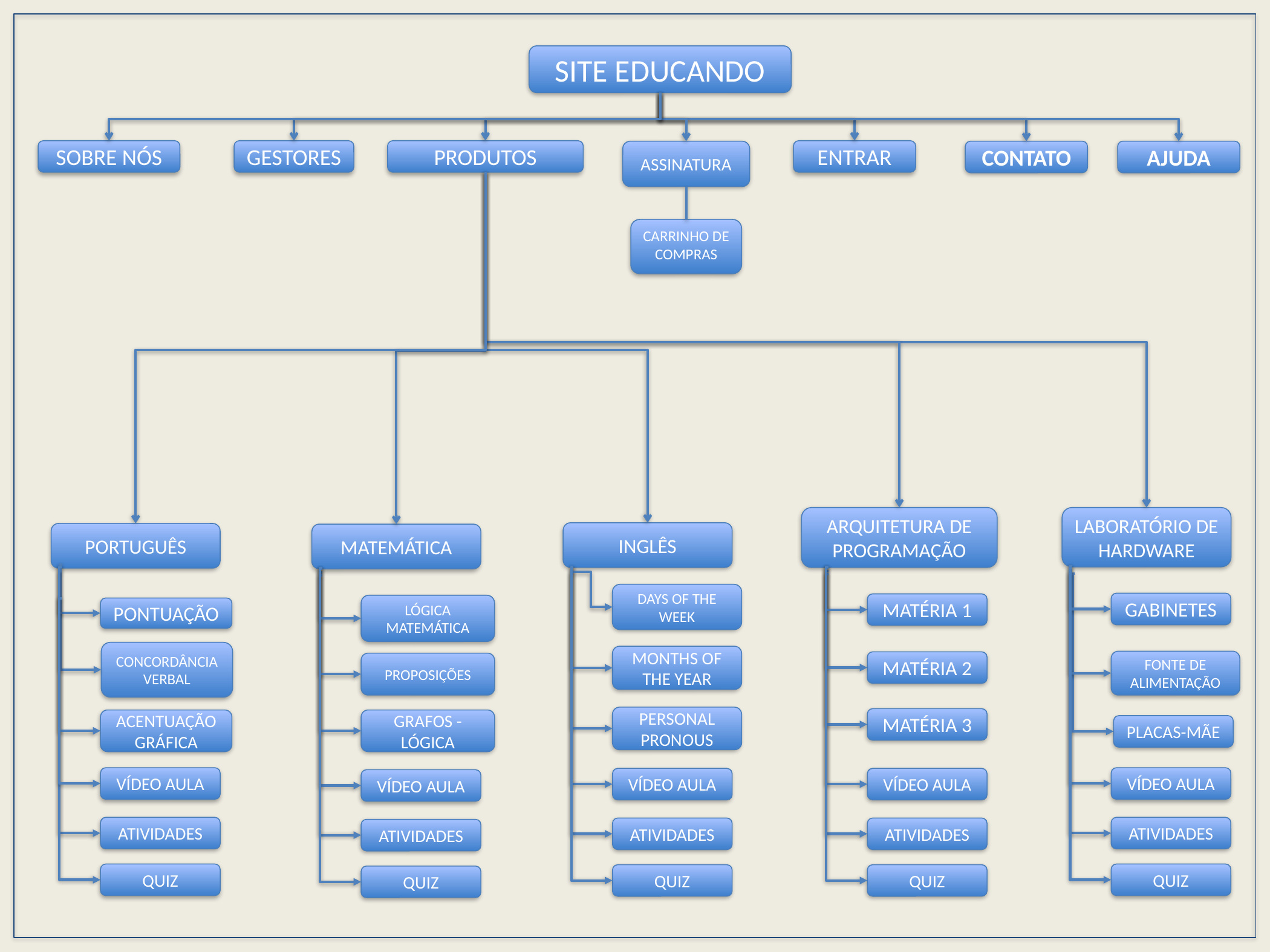

SITE EDUCANDO
ENTRAR
SOBRE NÓS
GESTORES
PRODUTOS
ASSINATURA
CONTATO
AJUDA
CARRINHO DE COMPRAS

ARQUITETURA DE PROGRAMAÇÃO
LABORATÓRIO DE HARDWARE
INGLÊS
PORTUGUÊS
MATEMÁTICA
DAYS OF THE WEEK
GABINETES
MATÉRIA 1
LÓGICA MATEMÁTICA
PONTUAÇÃO
CONCORDÂNCIA VERBAL
MONTHS OF THE YEAR
FONTE DE ALIMENTAÇÃO
MATÉRIA 2
PROPOSIÇÕES
PERSONAL PRONOUS
MATÉRIA 3
GRAFOS - LÓGICA
ACENTUAÇÃO GRÁFICA
PLACAS-MÃE
VÍDEO AULA
VÍDEO AULA
VÍDEO AULA
VÍDEO AULA
VÍDEO AULA
ATIVIDADES
ATIVIDADES
ATIVIDADES
ATIVIDADES
ATIVIDADES
QUIZ
QUIZ
QUIZ
QUIZ
QUIZ